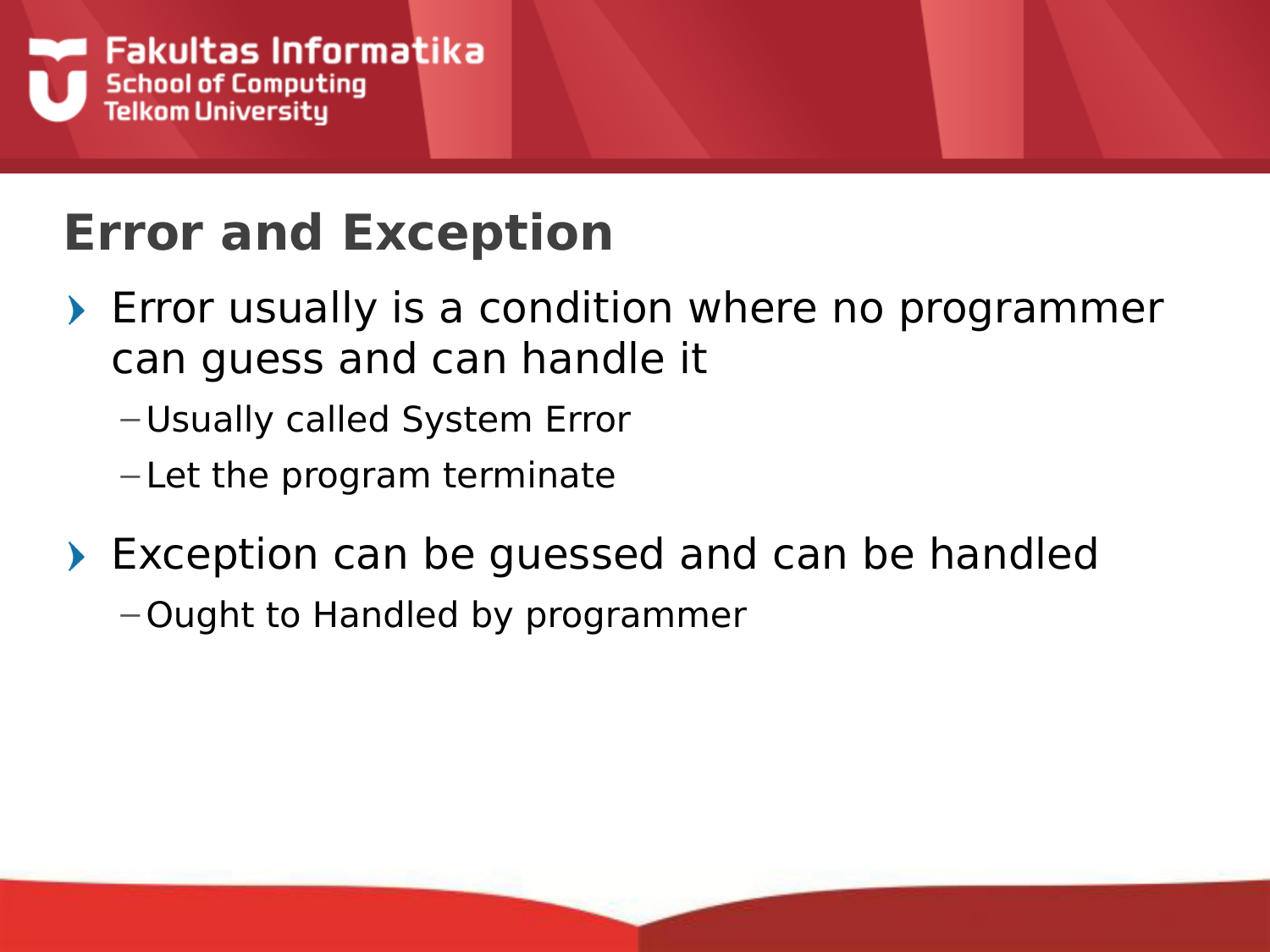

# Error and Exception
Error usually is a condition where no programmer can guess and can handle it
Usually called System Error
Let the program terminate
Exception can be guessed and can be handled
Ought to Handled by programmer